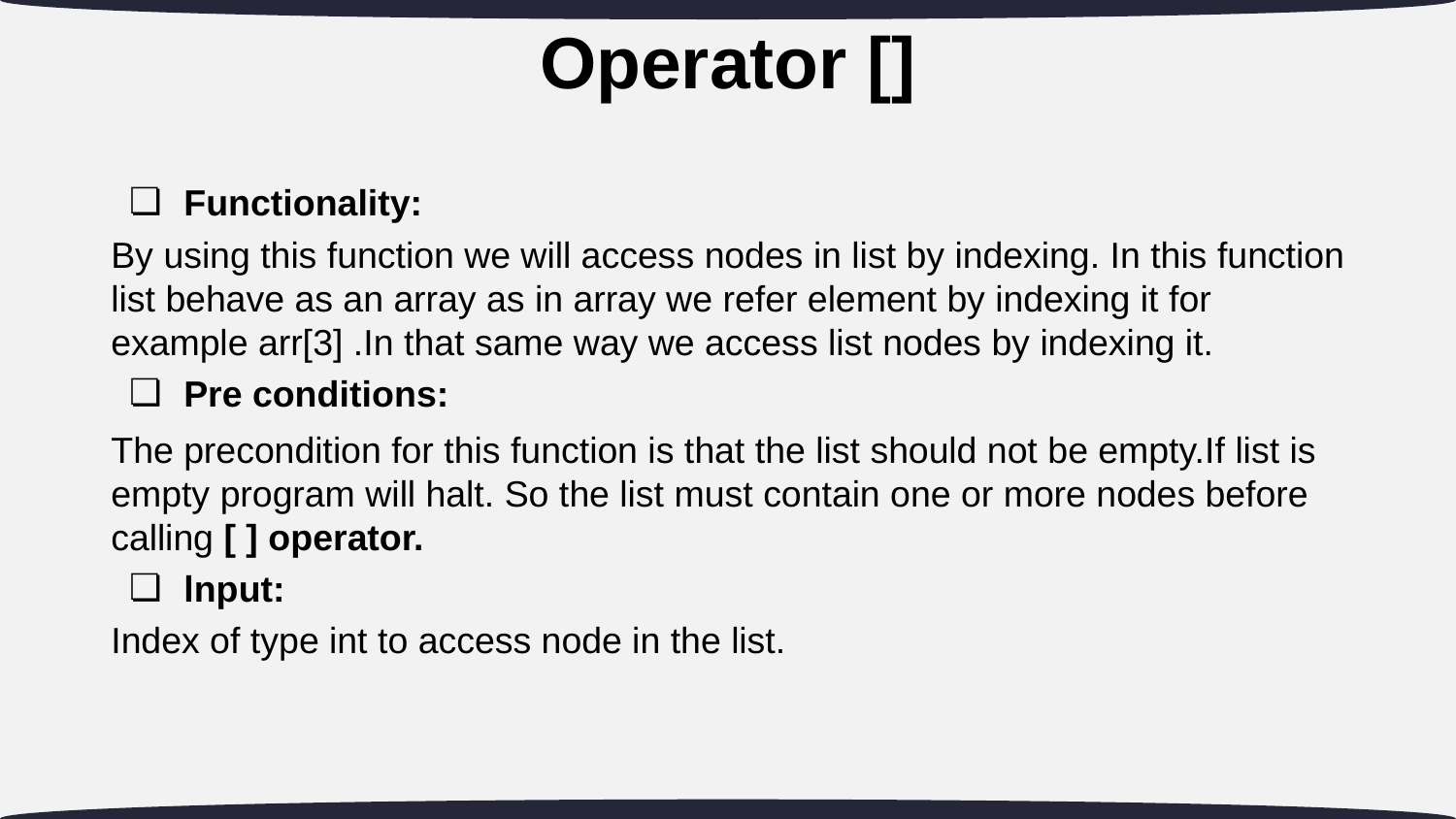

# Operator []

Functionality:
By using this function we will access nodes in list by indexing. In this function list behave as an array as in array we refer element by indexing it for example arr[3] .In that same way we access list nodes by indexing it.
Pre conditions:
The precondition for this function is that the list should not be empty.If list is empty program will halt. So the list must contain one or more nodes before calling [ ] operator.
lnput:
Index of type int to access node in the list.